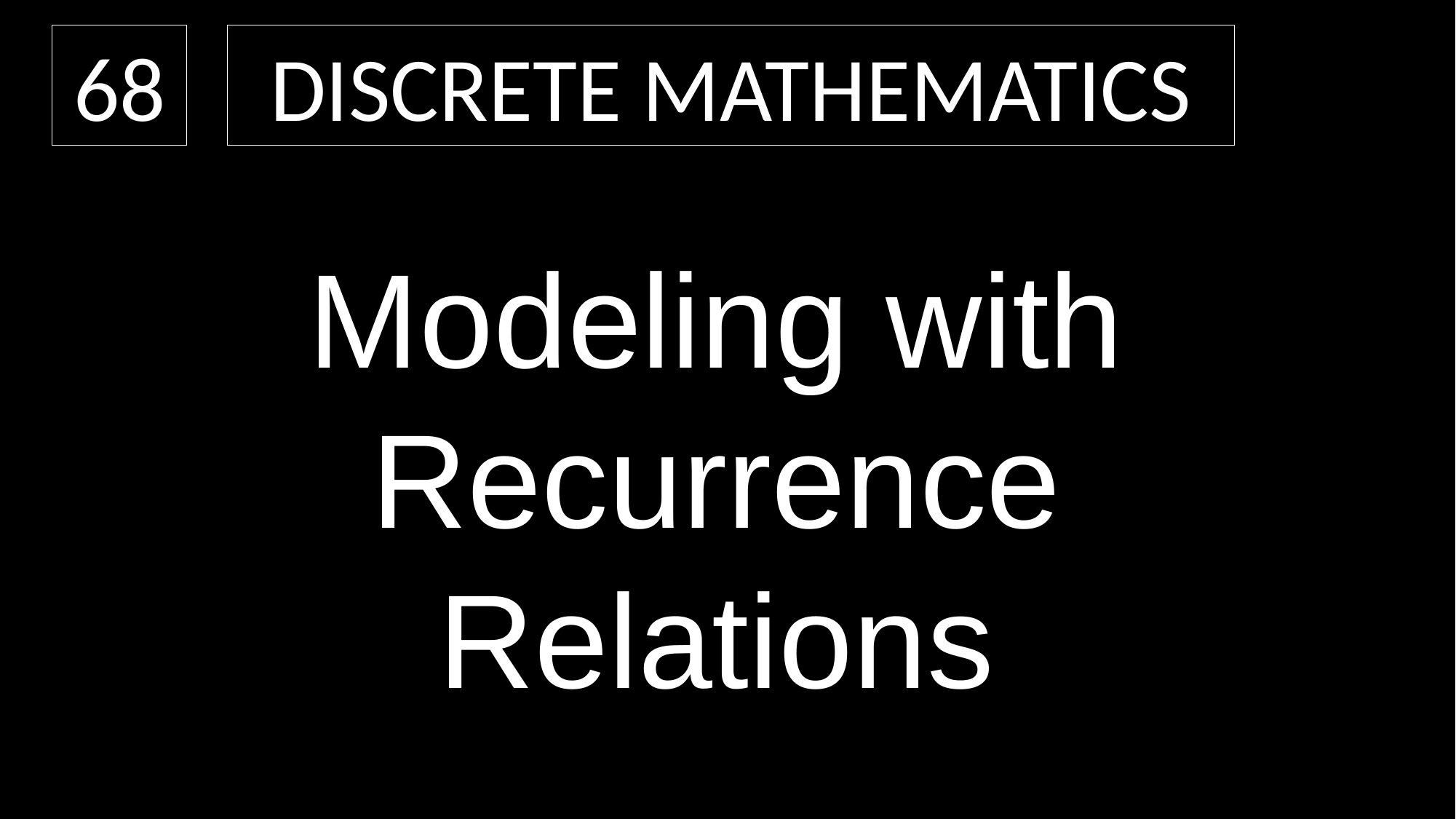

68
Discrete Mathematics
Modeling with Recurrence Relations